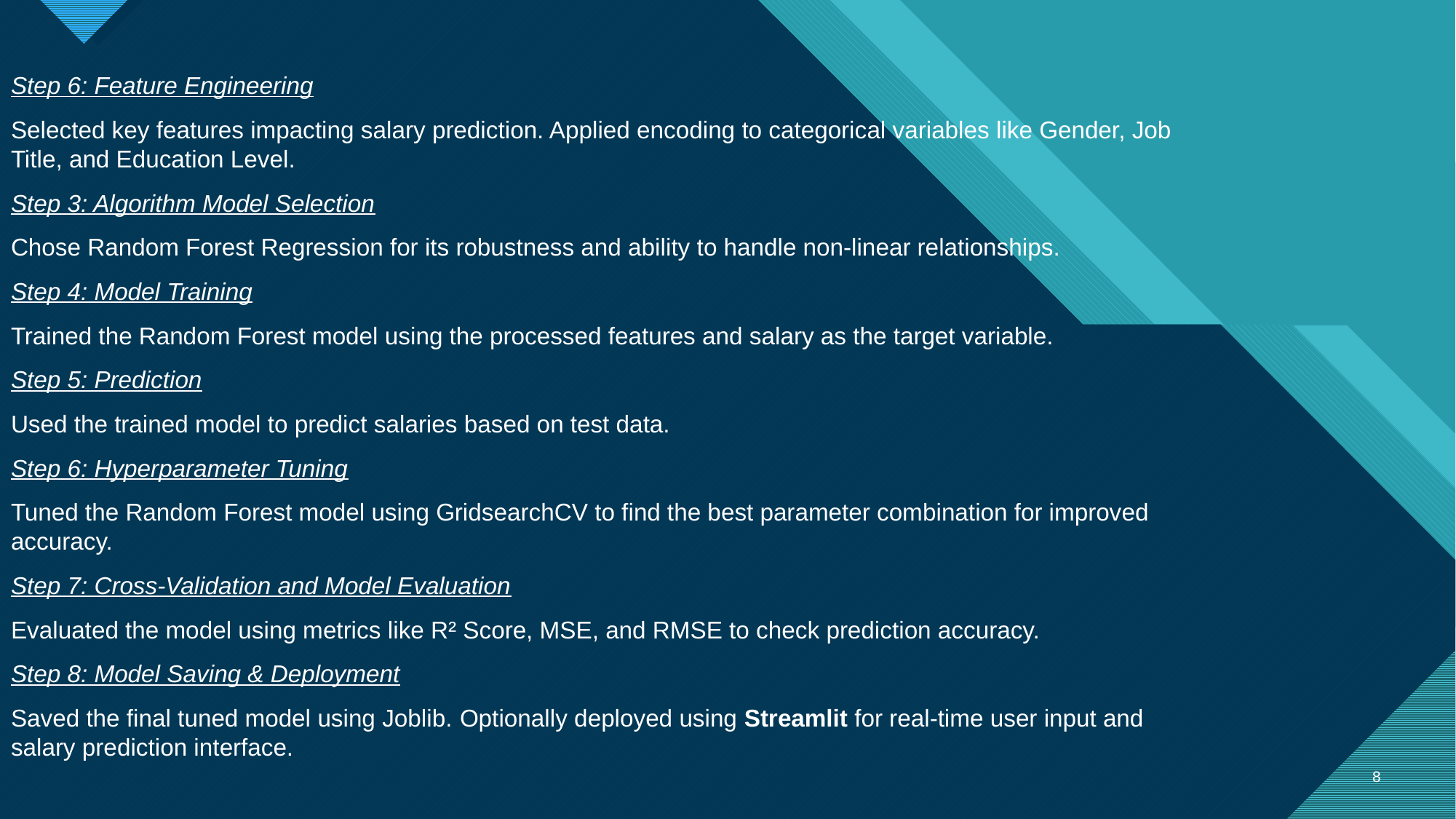

Step 6: Feature Engineering
Selected key features impacting salary prediction. Applied encoding to categorical variables like Gender, Job Title, and Education Level.
Step 3: Algorithm Model Selection
Chose Random Forest Regression for its robustness and ability to handle non-linear relationships.
Step 4: Model Training
Trained the Random Forest model using the processed features and salary as the target variable.
Step 5: Prediction
Used the trained model to predict salaries based on test data.
Step 6: Hyperparameter Tuning
Tuned the Random Forest model using GridsearchCV to find the best parameter combination for improved accuracy.
Step 7: Cross-Validation and Model Evaluation
Evaluated the model using metrics like R² Score, MSE, and RMSE to check prediction accuracy.
Step 8: Model Saving & Deployment
Saved the final tuned model using Joblib. Optionally deployed using Streamlit for real-time user input and salary prediction interface.

8